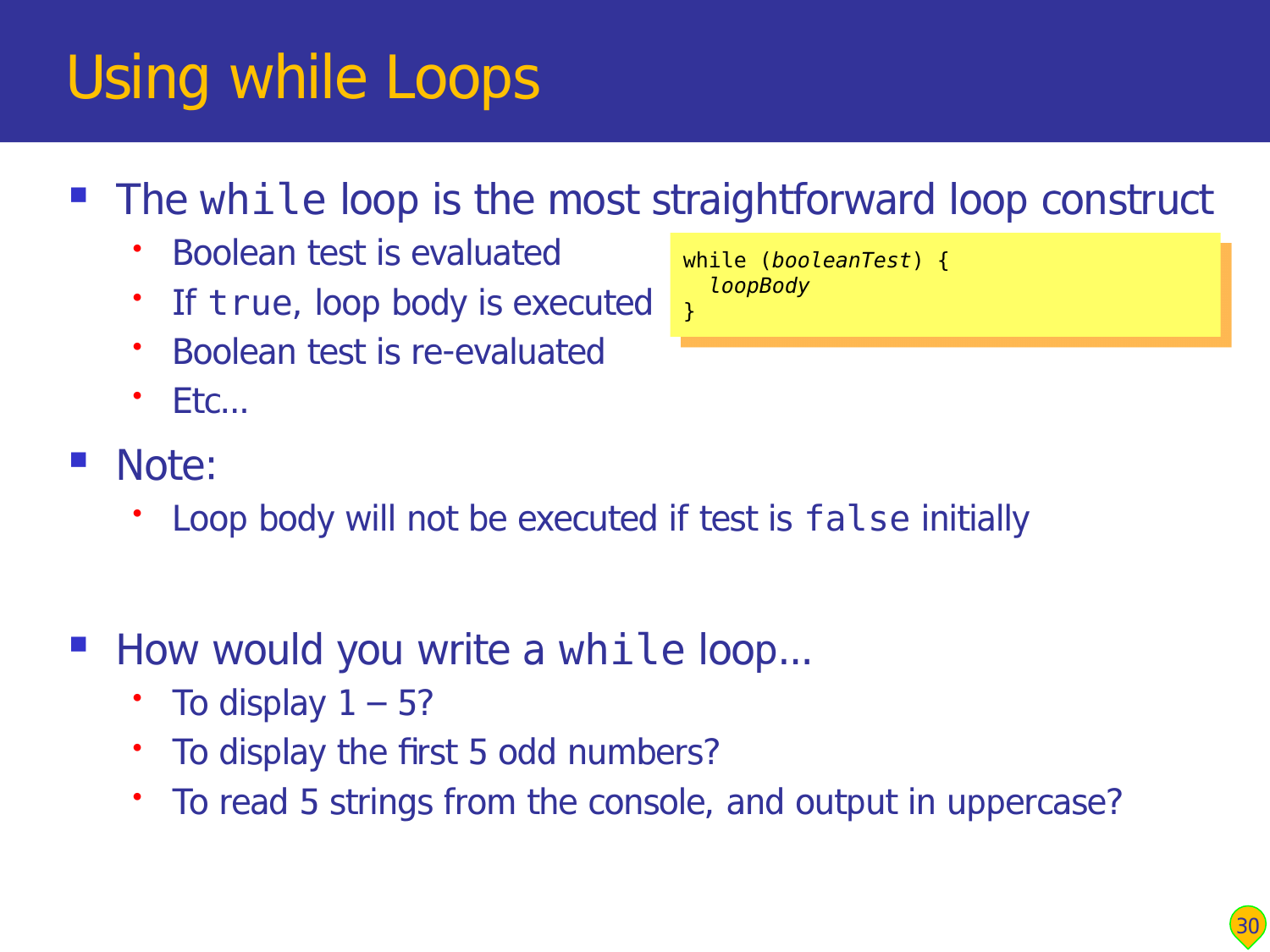

# Using while Loops
The while loop is the most straightforward loop construct
Boolean test is evaluated
If true, loop body is executed
Boolean test is re-evaluated
Etc…
Note:
Loop body will not be executed if test is false initially

How would you write a while loop…
To display 1 – 5?
To display the first 5 odd numbers?
To read 5 strings from the console, and output in uppercase?
while (booleanTest) {
  loopBody
}
30